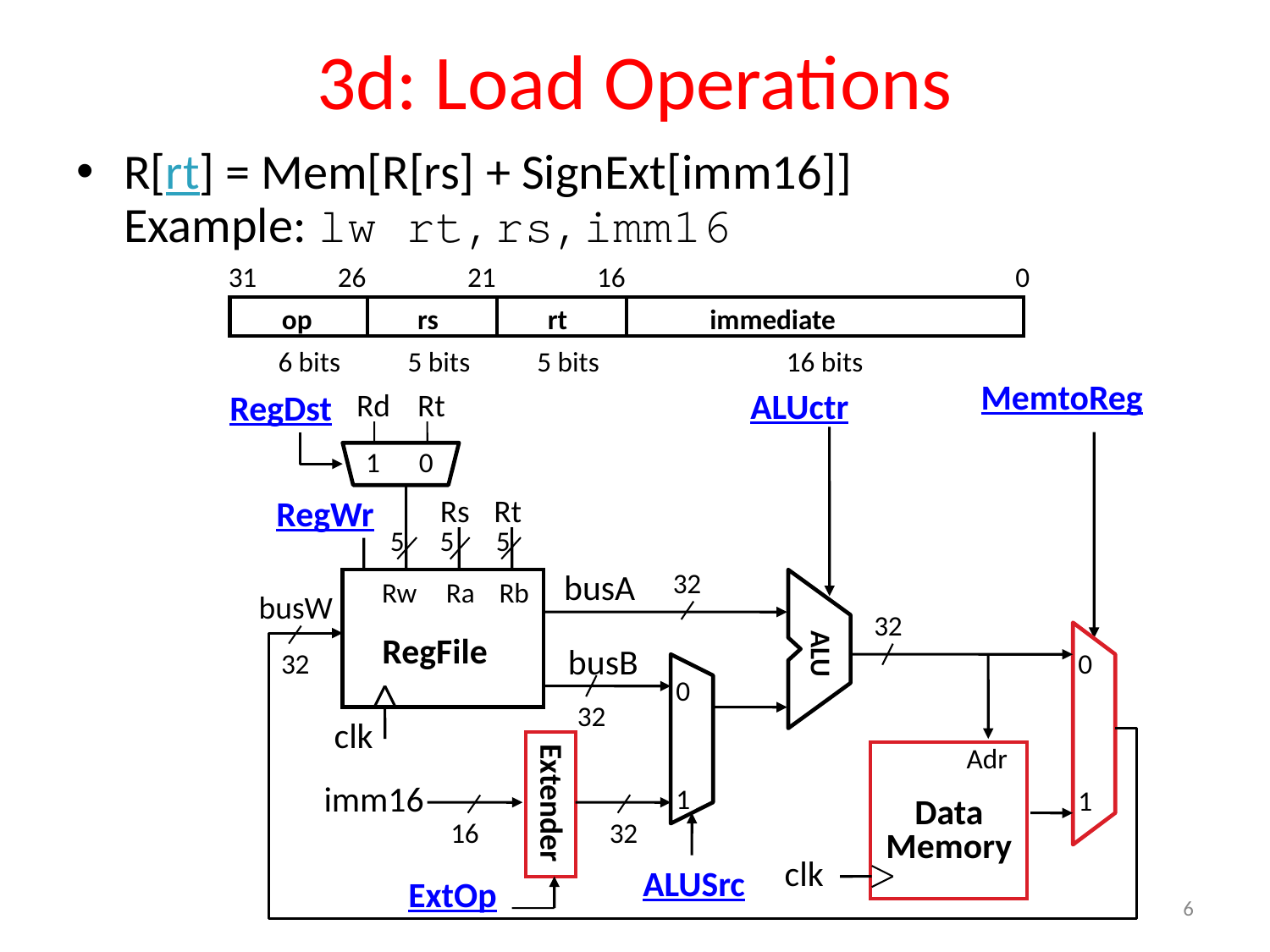

# 3d: Load Operations
R[rt] = Mem[R[rs] + SignExt[imm16]]
Example: lw rt,rs,imm16
31
26
21
16
0
op

rs

rt

immediate

6 bits
5 bits
5 bits
16 bits
MemtoReg
ALUctr
RegDst
Rd
Rt

1
0

RegWr

Rs
Rt
5
5
5

busA
32
Rw
Ra
Rb

ALU
busW

32

RegFile

busB
32
0

0
1

32
clk

Adr

imm16
1
Extender
Data
Memory

16
32

clk
ALUSrc
ExtOp

6